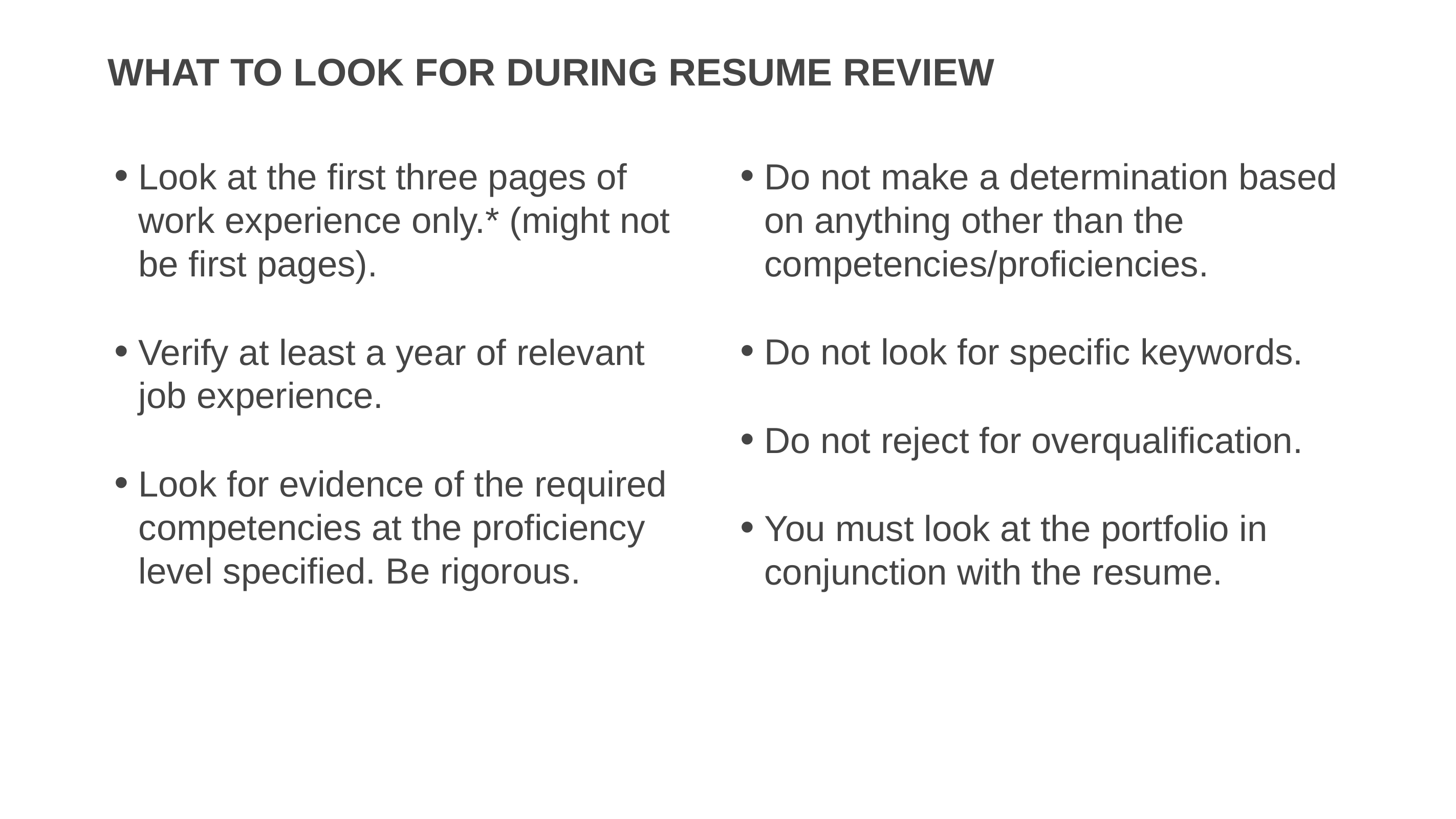

# What to look for during resume review
Look at the first three pages of work experience only.* (might not be first pages).
Verify at least a year of relevant job experience.
Look for evidence of the required competencies at the proficiency level specified. Be rigorous.
Do not make a determination based on anything other than the competencies/proficiencies.
Do not look for specific keywords.
Do not reject for overqualification.
You must look at the portfolio in conjunction with the resume.